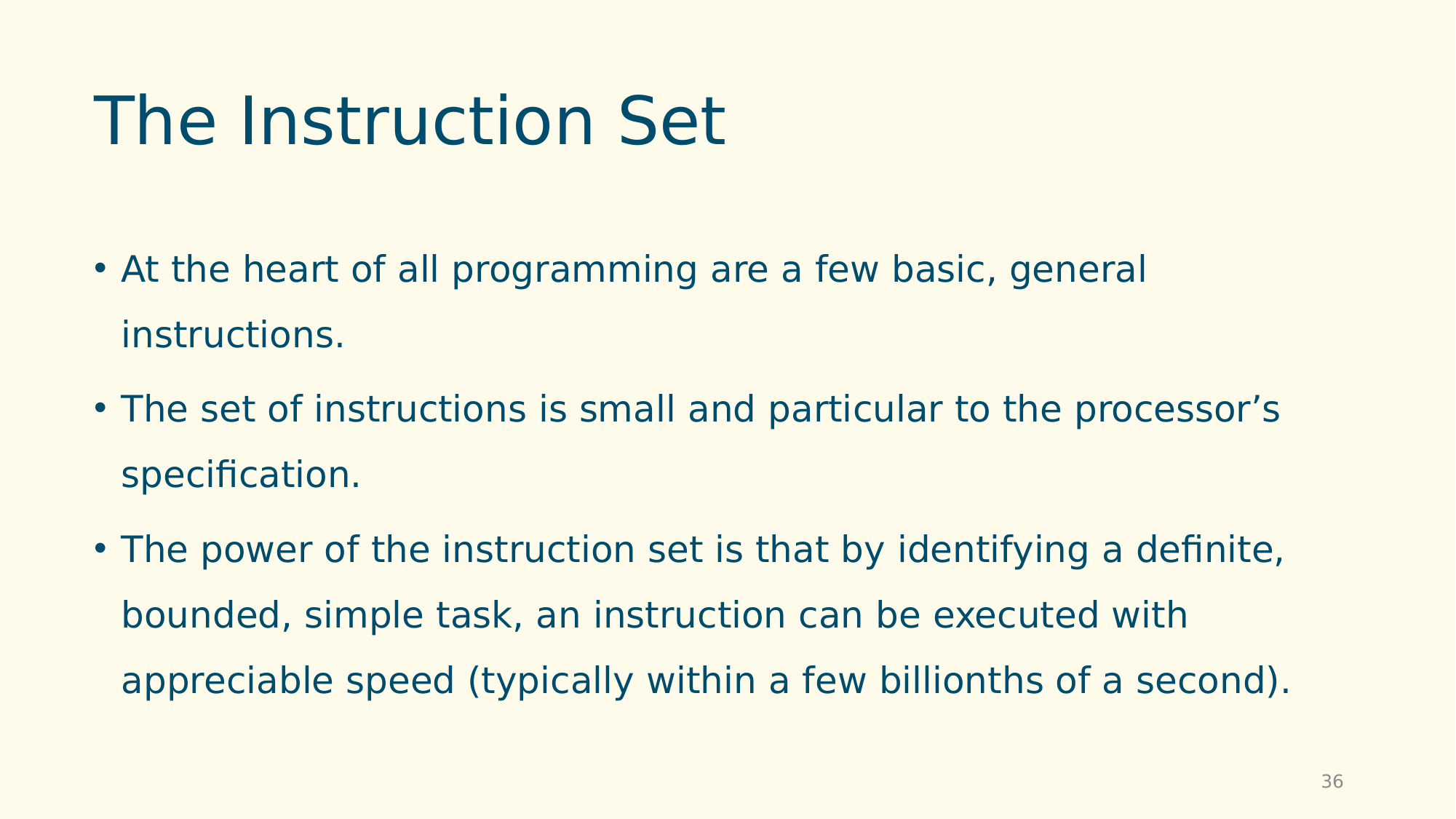

# The Instruction Set
At the heart of all programming are a few basic, general instructions.
The set of instructions is small and particular to the processor’s specification.
The power of the instruction set is that by identifying a definite, bounded, simple task, an instruction can be executed with appreciable speed (typically within a few billionths of a second).
36